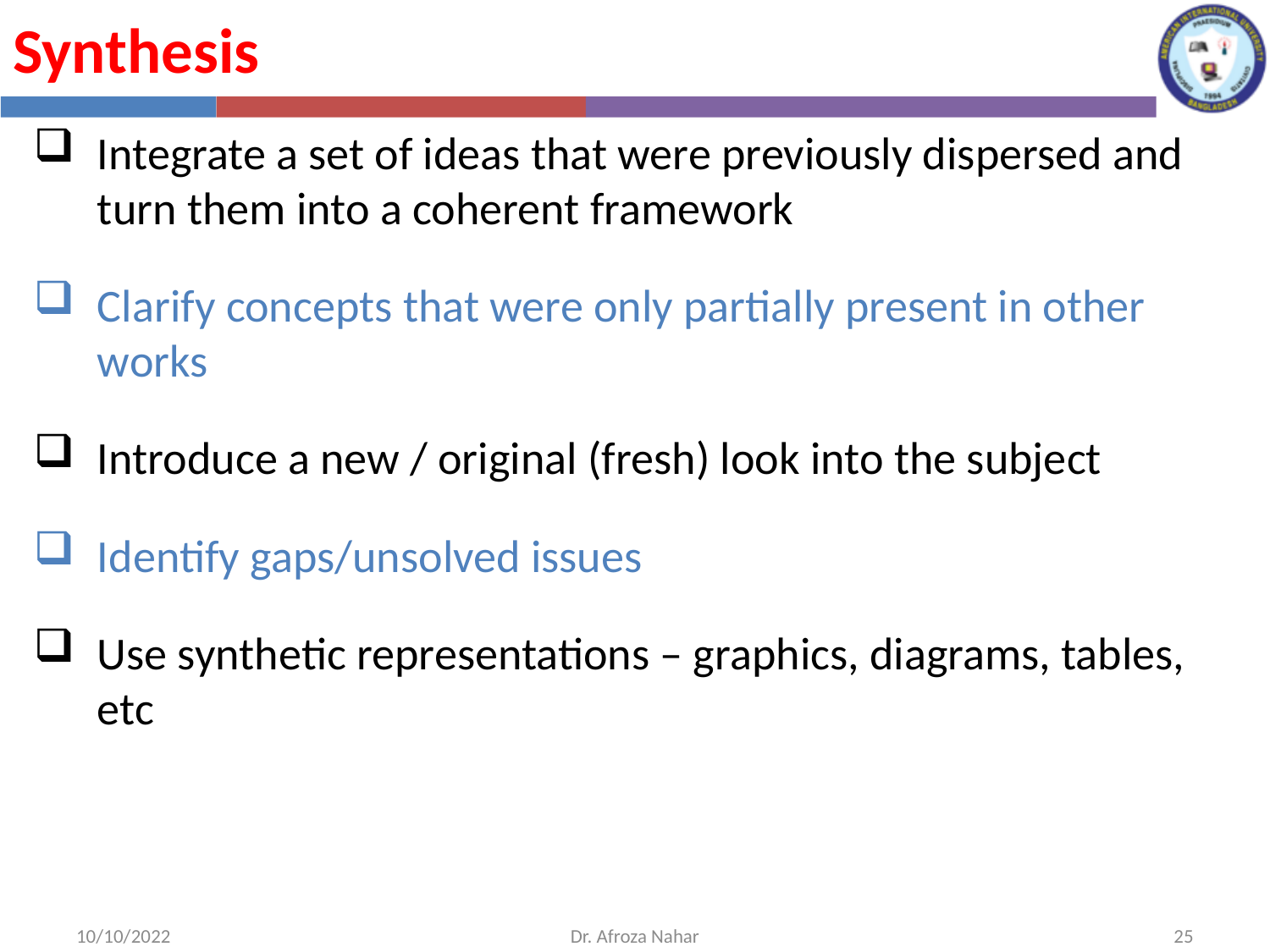

Synthesis
Integrate a set of ideas that were previously dispersed and turn them into a coherent framework
Clarify concepts that were only partially present in other works
Introduce a new / original (fresh) look into the subject
Identify gaps/unsolved issues
Use synthetic representations – graphics, diagrams, tables, etc

10/10/2022
Dr. Afroza Nahar
25